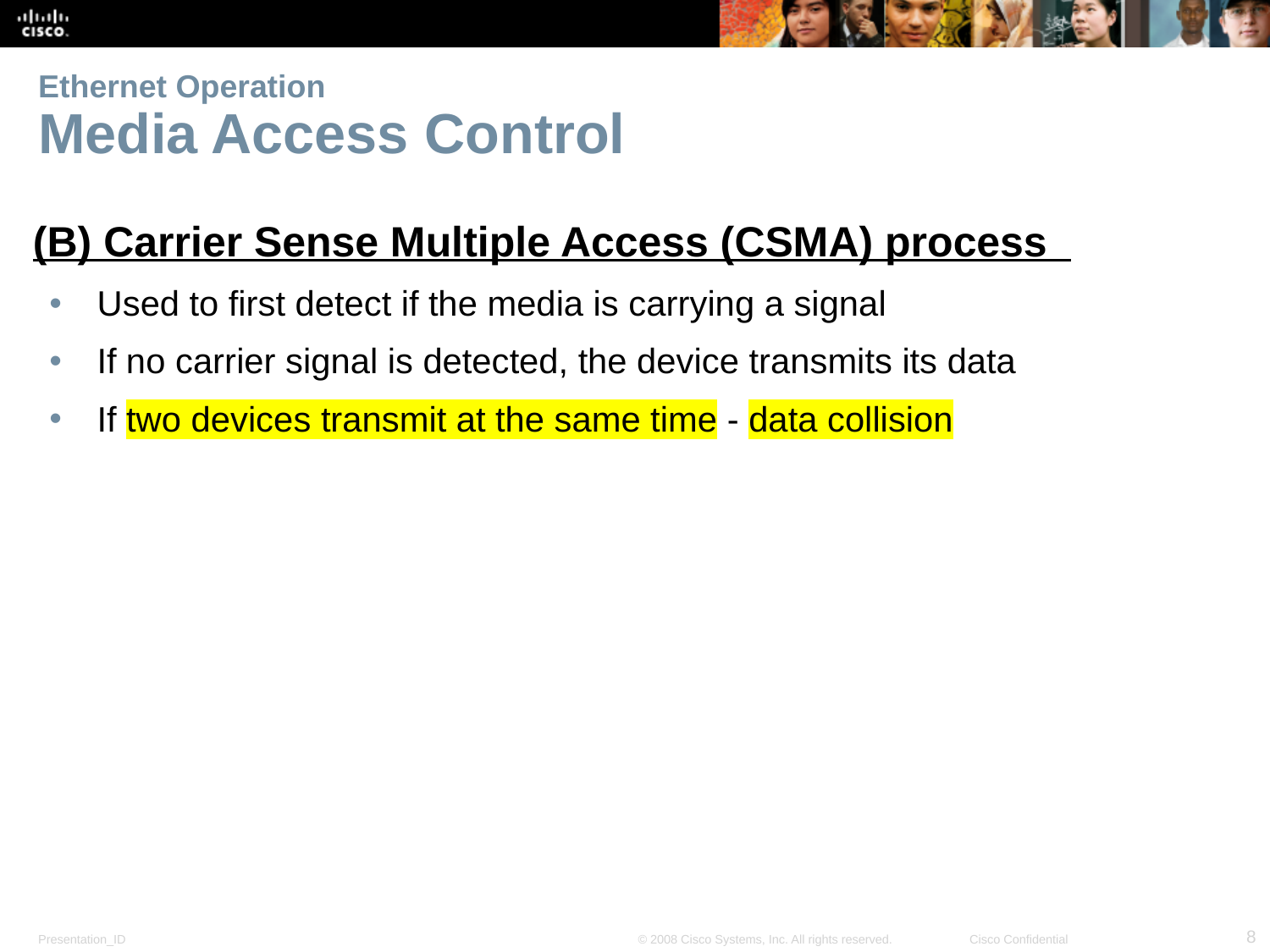

# Ethernet Operation Media Access Control
(B) Carrier Sense Multiple Access (CSMA) process
Used to first detect if the media is carrying a signal
If no carrier signal is detected, the device transmits its data
If two devices transmit at the same time - data collision